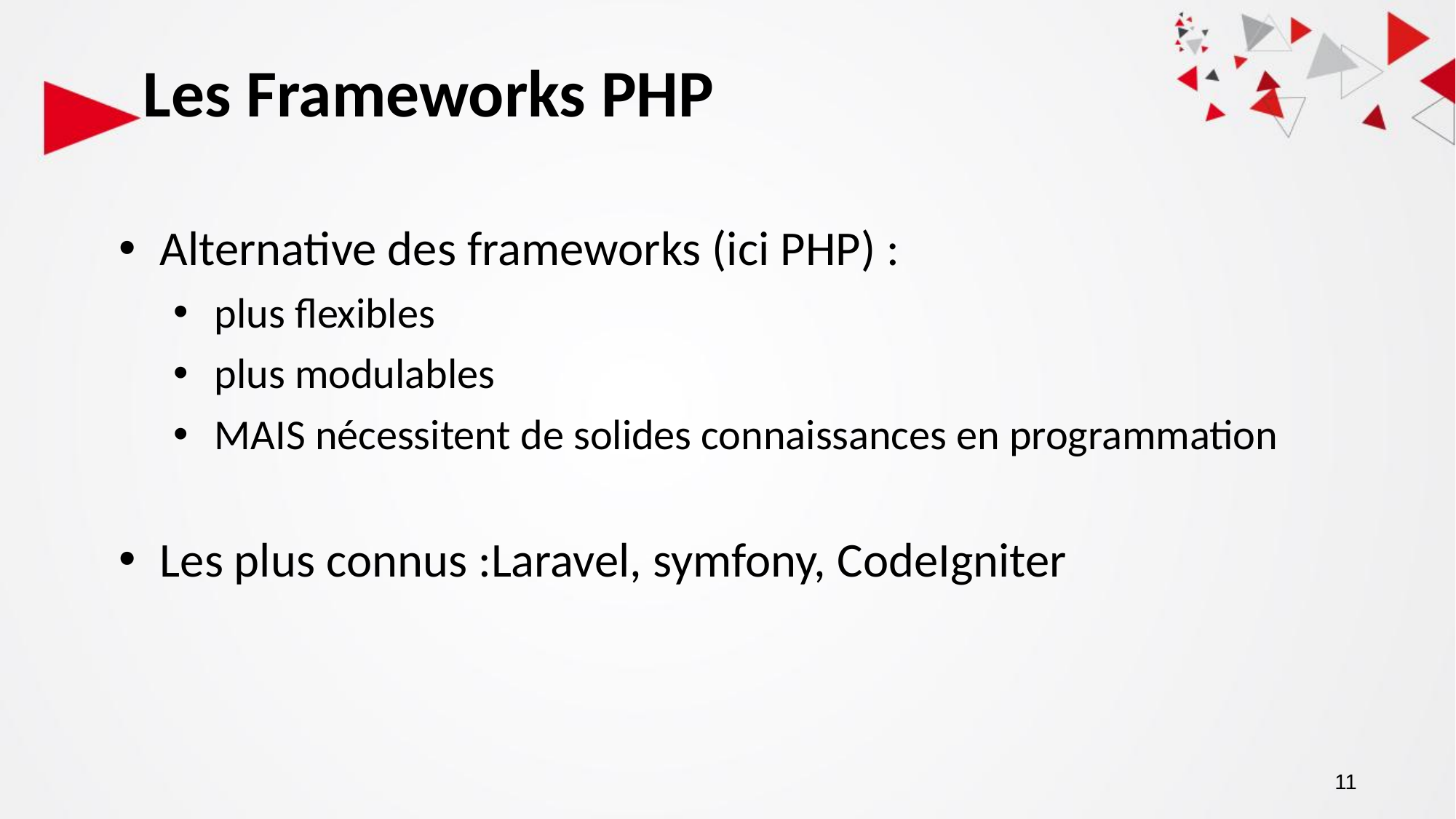

# Les Frameworks PHP
Alternative des frameworks (ici PHP) :
plus flexibles
plus modulables
MAIS nécessitent de solides connaissances en programmation

Les plus connus :Laravel, symfony, CodeIgniter

11